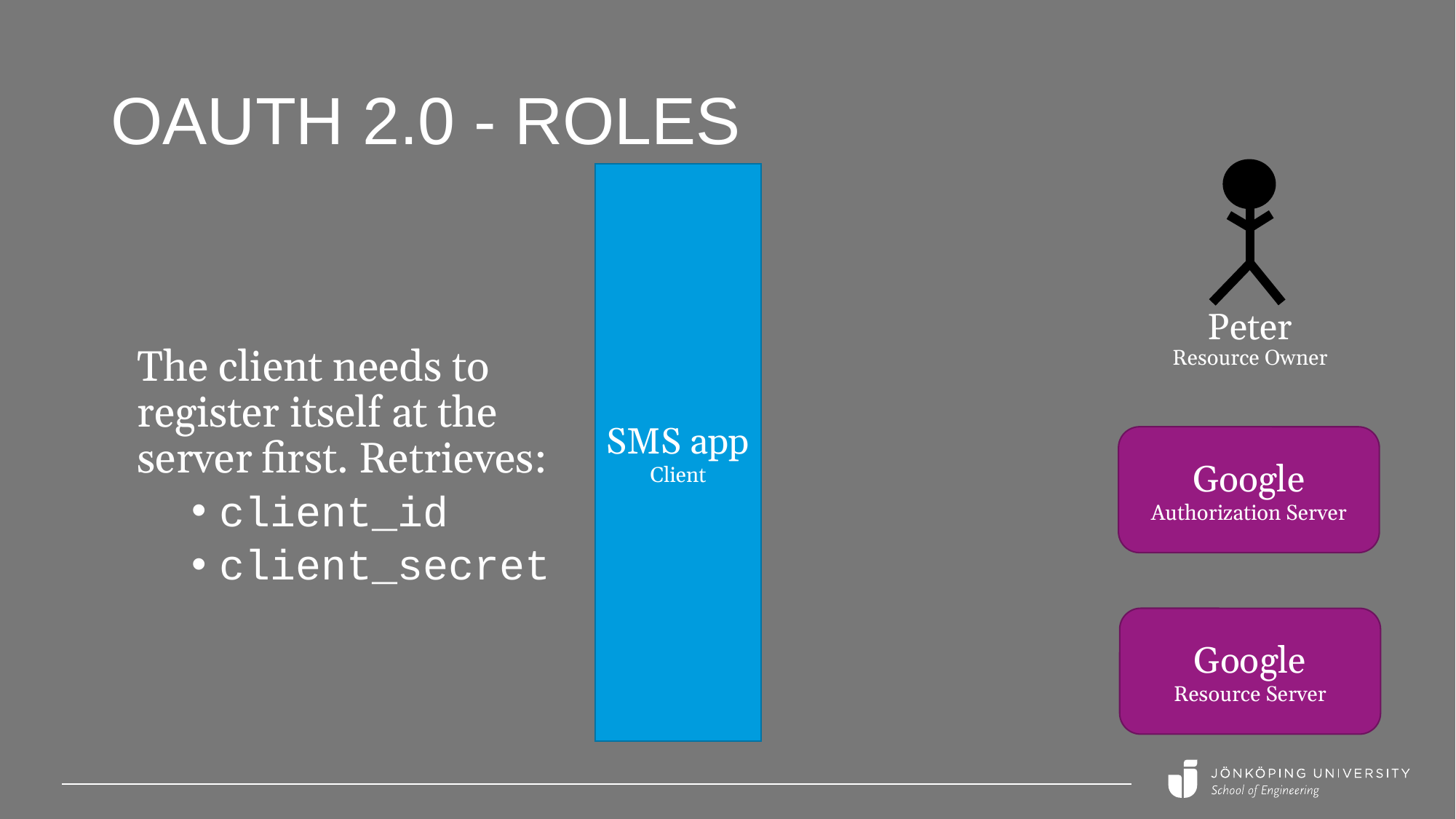

# OAuth 2.0 - Roles
SMS app
Client

Peter
Resource Owner
The client needs to register itself at the server first. Retrieves:
client_id
client_secret

Google
Authorization Server
Google
Resource Server